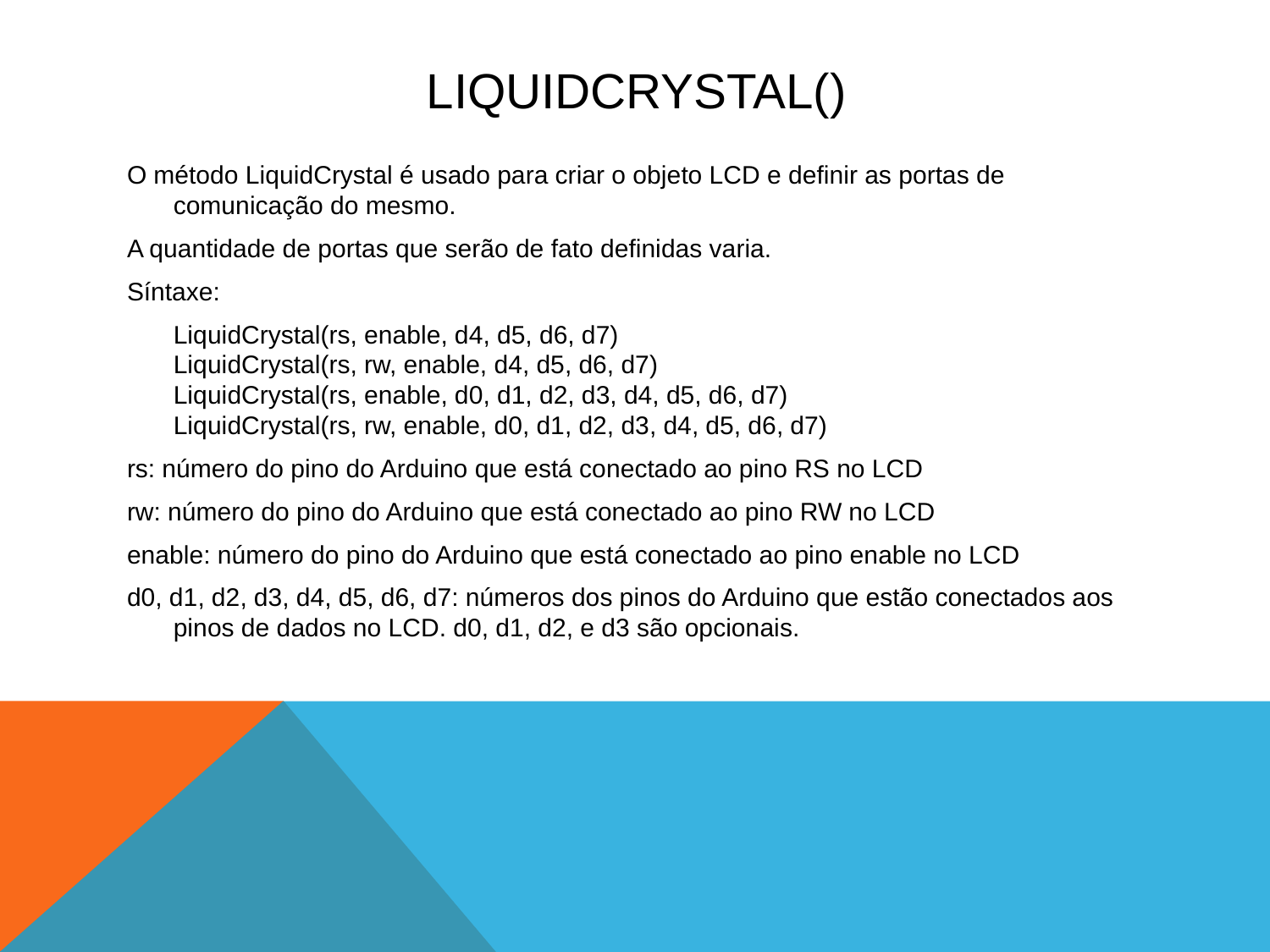

# LiquidCrystal()
O método LiquidCrystal é usado para criar o objeto LCD e definir as portas de comunicação do mesmo.
A quantidade de portas que serão de fato definidas varia.
Síntaxe:
	LiquidCrystal(rs, enable, d4, d5, d6, d7) 
LiquidCrystal(rs, rw, enable, d4, d5, d6, d7) 
LiquidCrystal(rs, enable, d0, d1, d2, d3, d4, d5, d6, d7) 
LiquidCrystal(rs, rw, enable, d0, d1, d2, d3, d4, d5, d6, d7)
rs: número do pino do Arduino que está conectado ao pino RS no LCD
rw: número do pino do Arduino que está conectado ao pino RW no LCD
enable: número do pino do Arduino que está conectado ao pino enable no LCD
d0, d1, d2, d3, d4, d5, d6, d7: números dos pinos do Arduino que estão conectados aos pinos de dados no LCD. d0, d1, d2, e d3 são opcionais.